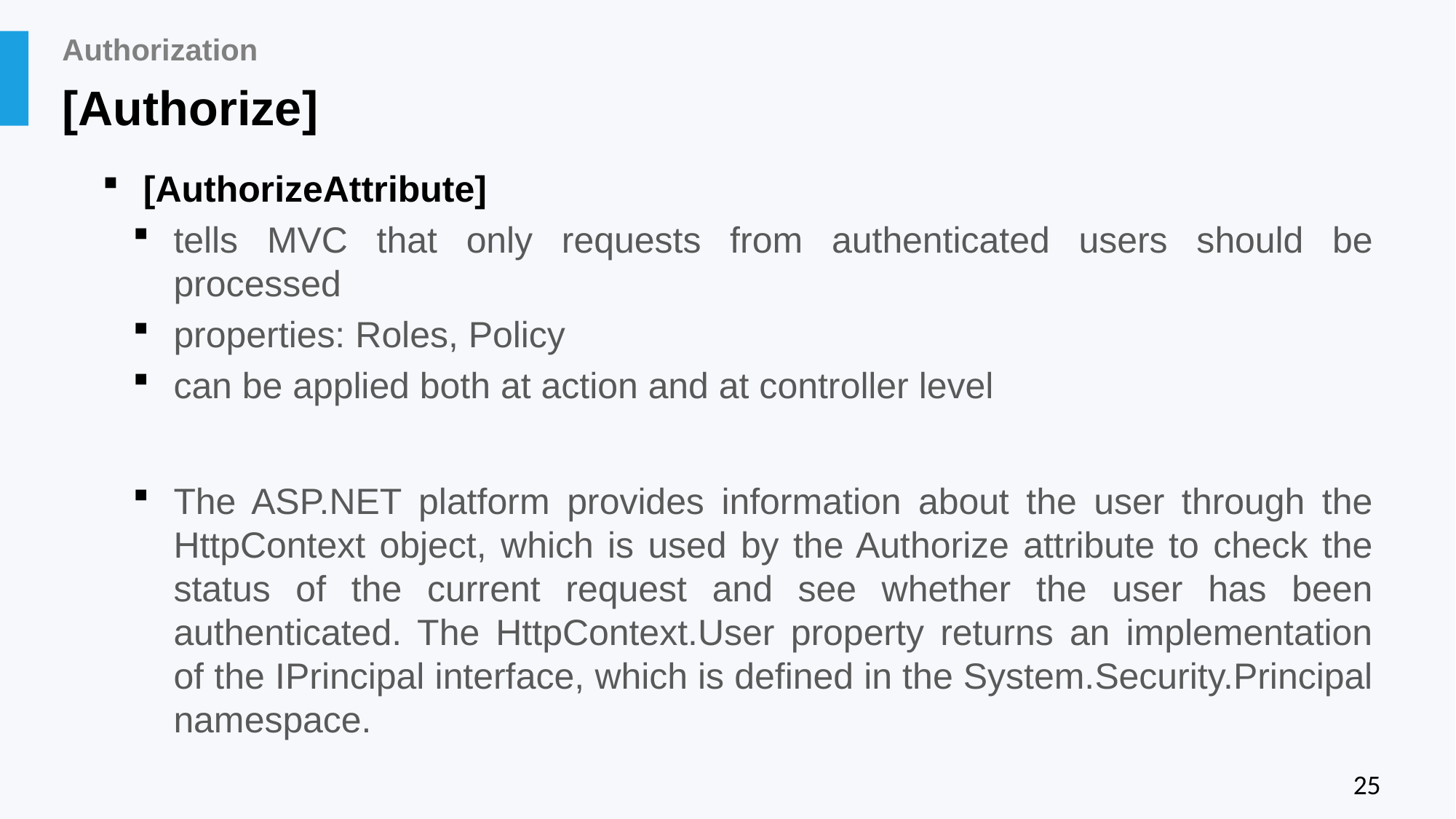

# Authorization
[Authorize]
[AuthorizeAttribute]
tells MVC that only requests from authenticated users should be processed
properties: Roles, Policy
can be applied both at action and at controller level

The ASP.NET platform provides information about the user through the HttpContext object, which is used by the Authorize attribute to check the status of the current request and see whether the user has been authenticated. The HttpContext.User property returns an implementation of the IPrincipal interface, which is defined in the System.Security.Principal namespace.